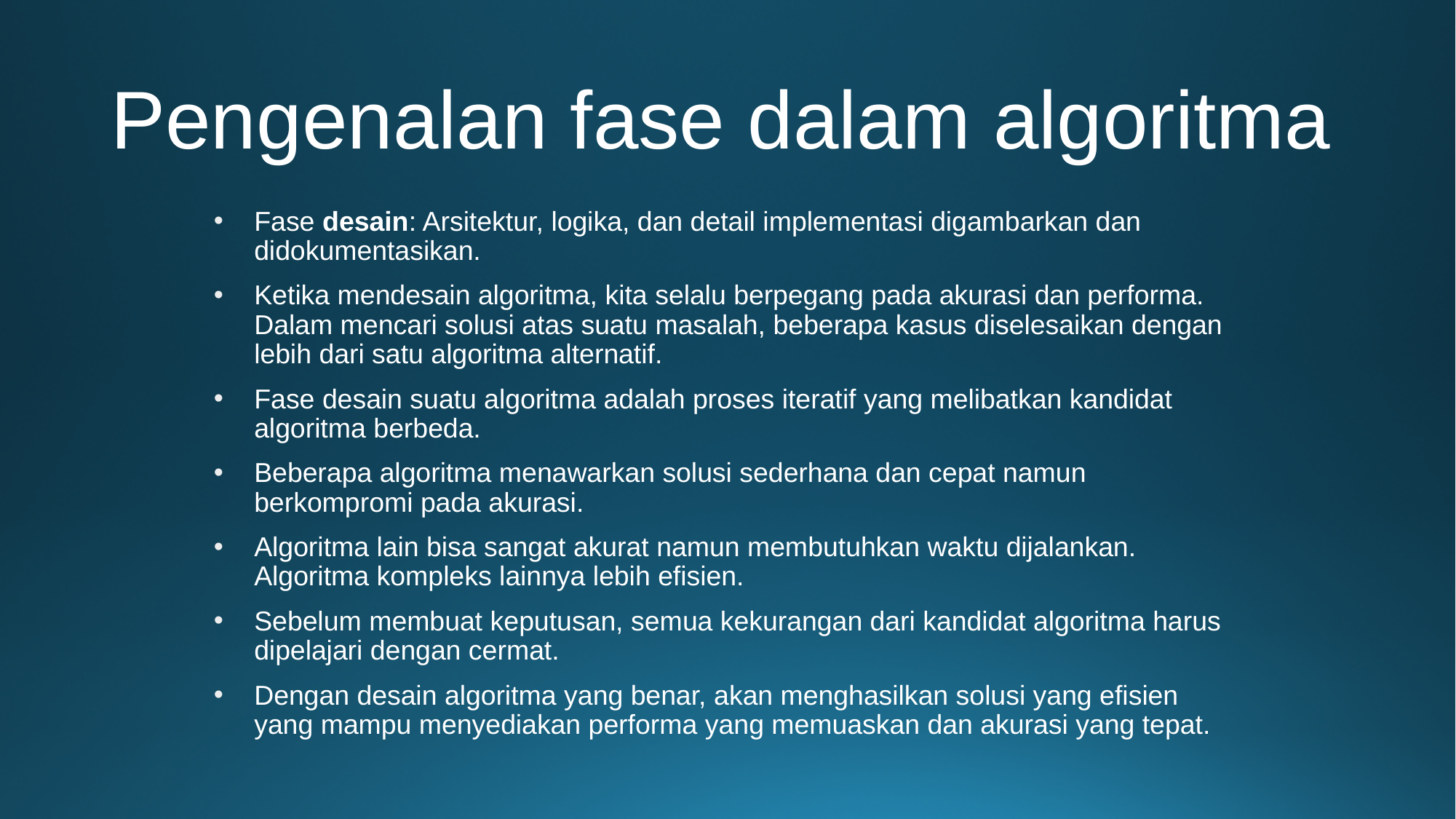

# Pengenalan fase dalam algoritma
Fase desain: Arsitektur, logika, dan detail implementasi digambarkan dan didokumentasikan.
Ketika mendesain algoritma, kita selalu berpegang pada akurasi dan performa. Dalam mencari solusi atas suatu masalah, beberapa kasus diselesaikan dengan lebih dari satu algoritma alternatif.
Fase desain suatu algoritma adalah proses iteratif yang melibatkan kandidat algoritma berbeda.
Beberapa algoritma menawarkan solusi sederhana dan cepat namun berkompromi pada akurasi.
Algoritma lain bisa sangat akurat namun membutuhkan waktu dijalankan. Algoritma kompleks lainnya lebih efisien.
Sebelum membuat keputusan, semua kekurangan dari kandidat algoritma harus dipelajari dengan cermat.
Dengan desain algoritma yang benar, akan menghasilkan solusi yang efisien yang mampu menyediakan performa yang memuaskan dan akurasi yang tepat.